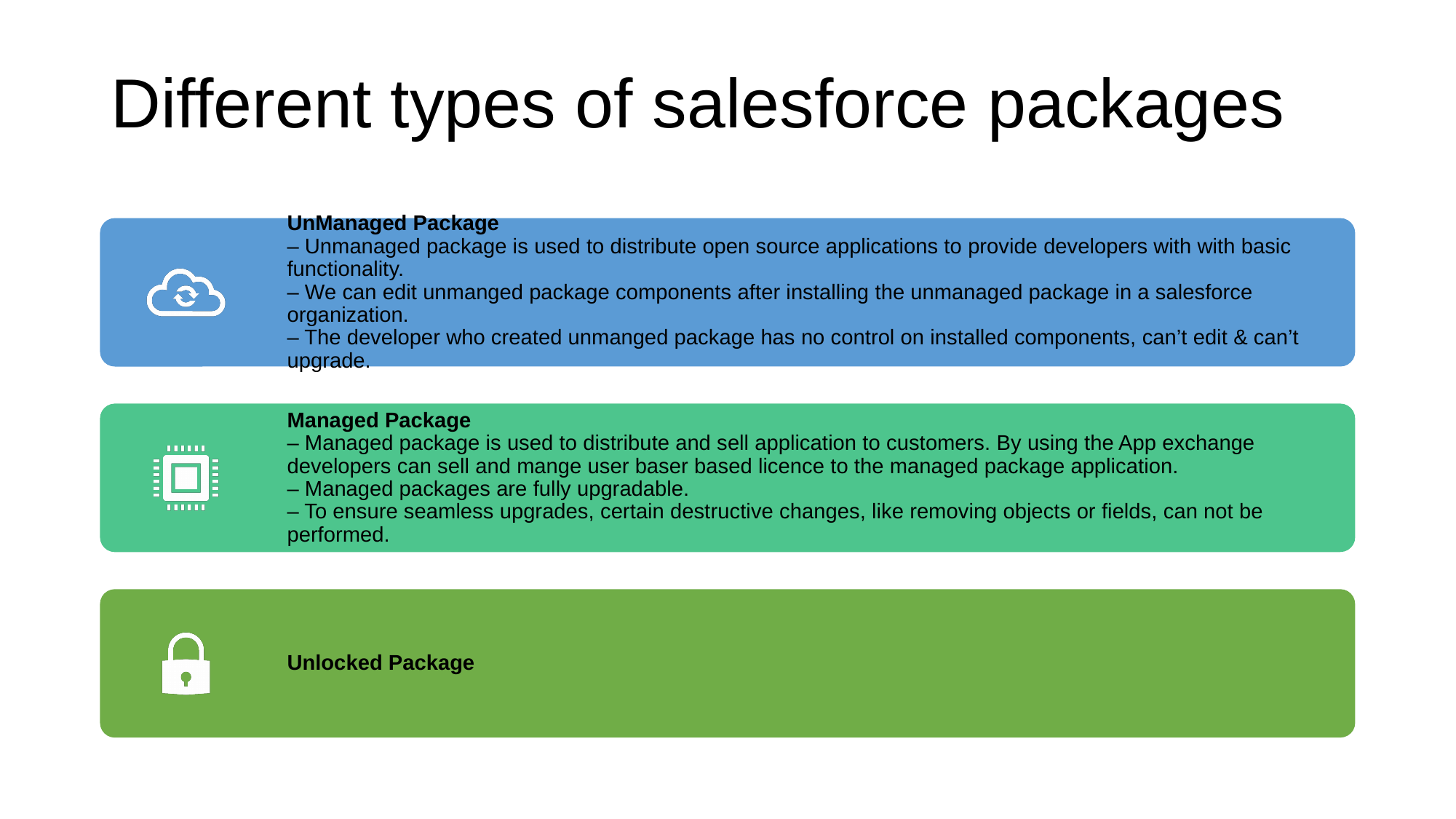

Different types of salesforce packages

UnManaged Package
– Unmanaged package is used to distribute open source applications to provide developers with with basic functionality.
– We can edit unmanged package components after installing the unmanaged package in a salesforce organization.
– The developer who created unmanged package has no control on installed components, can’t edit & can’t upgrade.
Managed Package
– Managed package is used to distribute and sell application to customers. By using the App exchange developers can sell and mange user baser based licence to the managed package application.
– Managed packages are fully upgradable.
– To ensure seamless upgrades, certain destructive changes, like removing objects or fields, can not be performed.
Unlocked Package